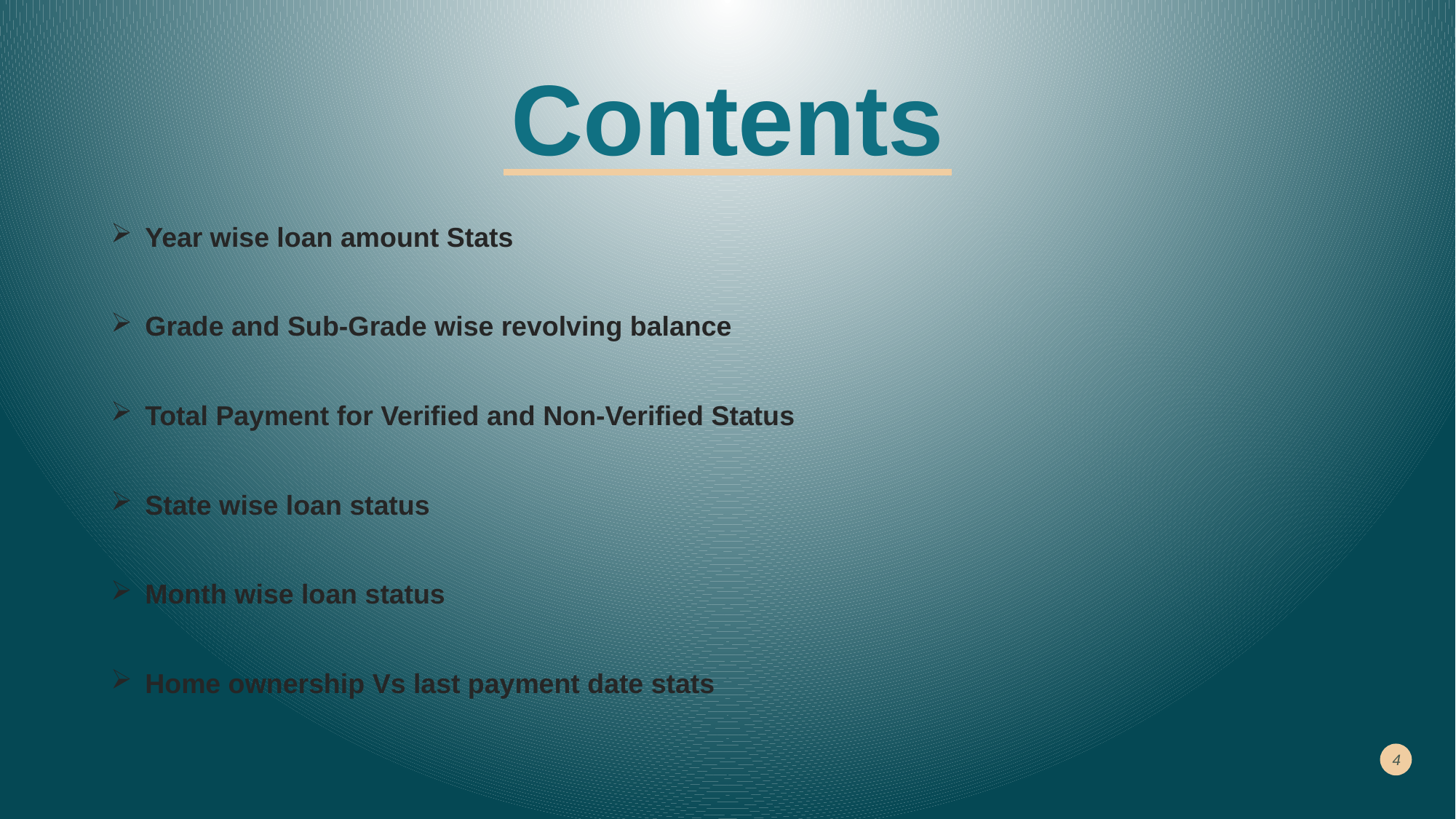

# Contents

Year wise loan amount Stats

Grade and Sub-Grade wise revolving balance

Total Payment for Verified and Non-Verified Status

State wise loan status

Month wise loan status

Home ownership Vs last payment date stats

4